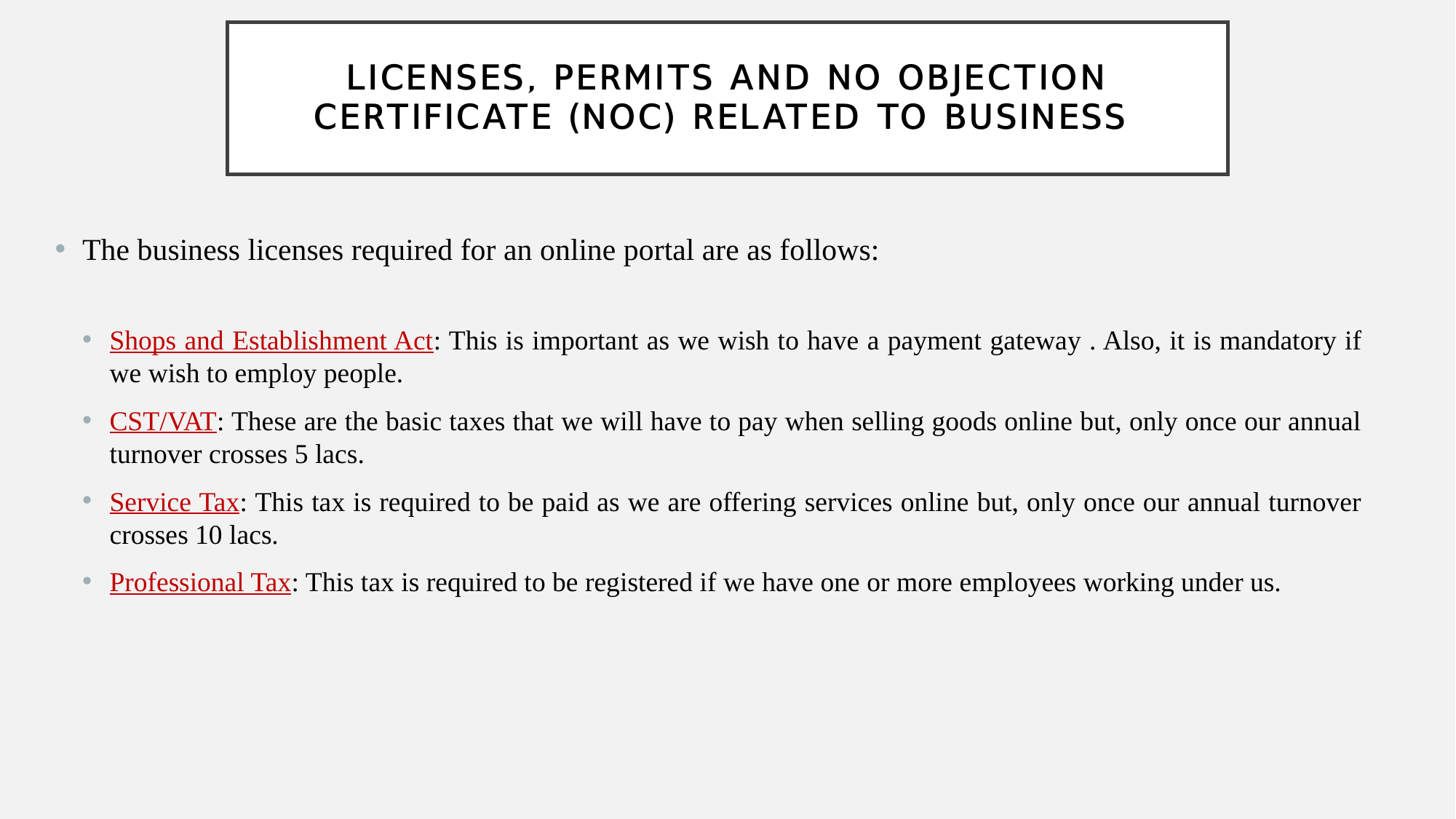

# LICENSES, PERMITS AND NO OBJECTION CERTIFICATE (NOC) RELATED TO BUSINESS
The business licenses required for an online portal are as follows:

Shops and Establishment Act: This is important as we wish to have a payment gateway . Also, it is mandatory if we wish to employ people.
CST/VAT: These are the basic taxes that we will have to pay when selling goods online but, only once our annual turnover crosses 5 lacs.
Service Tax: This tax is required to be paid as we are offering services online but, only once our annual turnover crosses 10 lacs.
Professional Tax: This tax is required to be registered if we have one or more employees working under us.